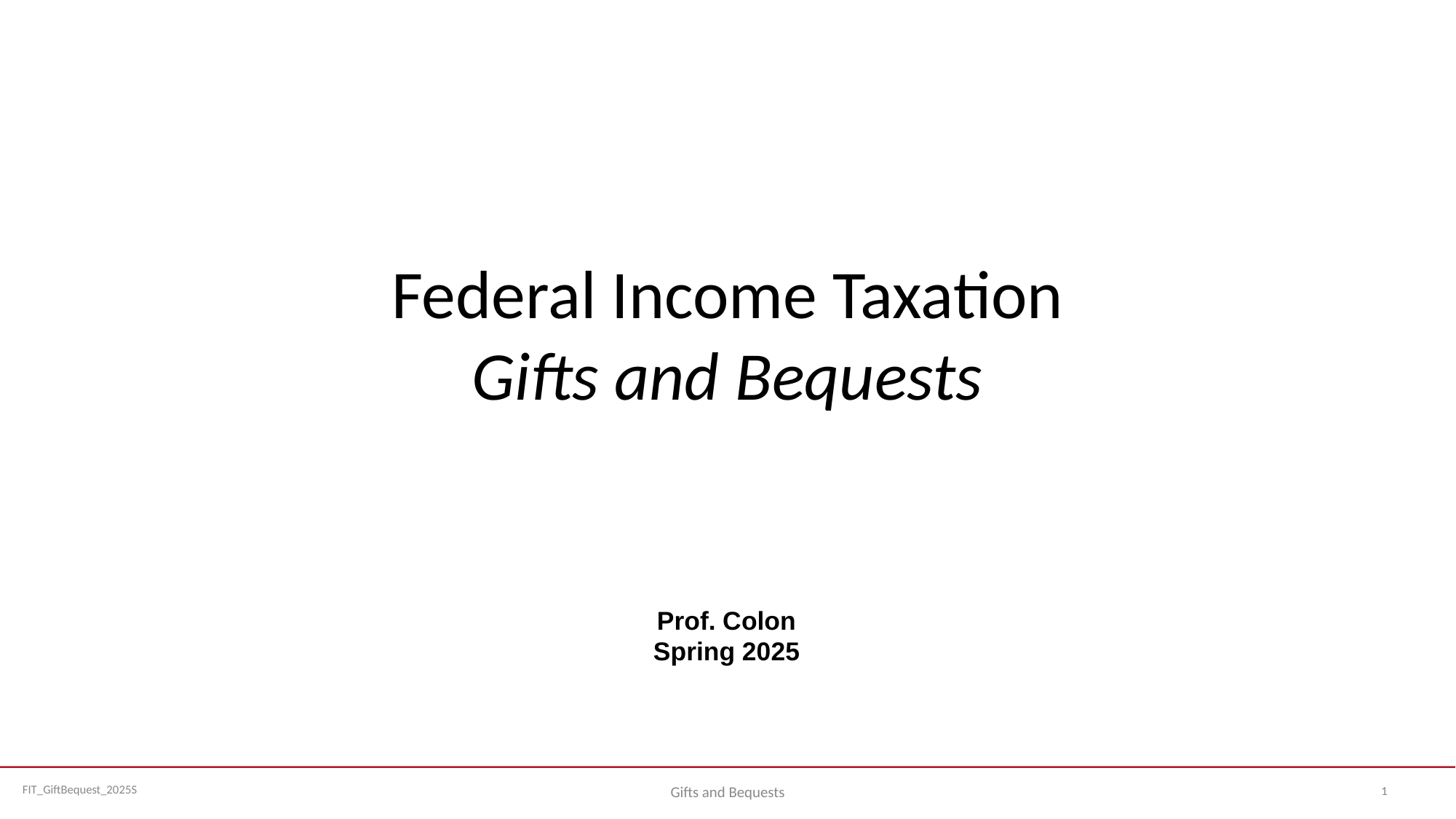

# Federal Income Taxation Gifts and Bequests
Prof. Colon
Spring 2025
1
Gifts and Bequests